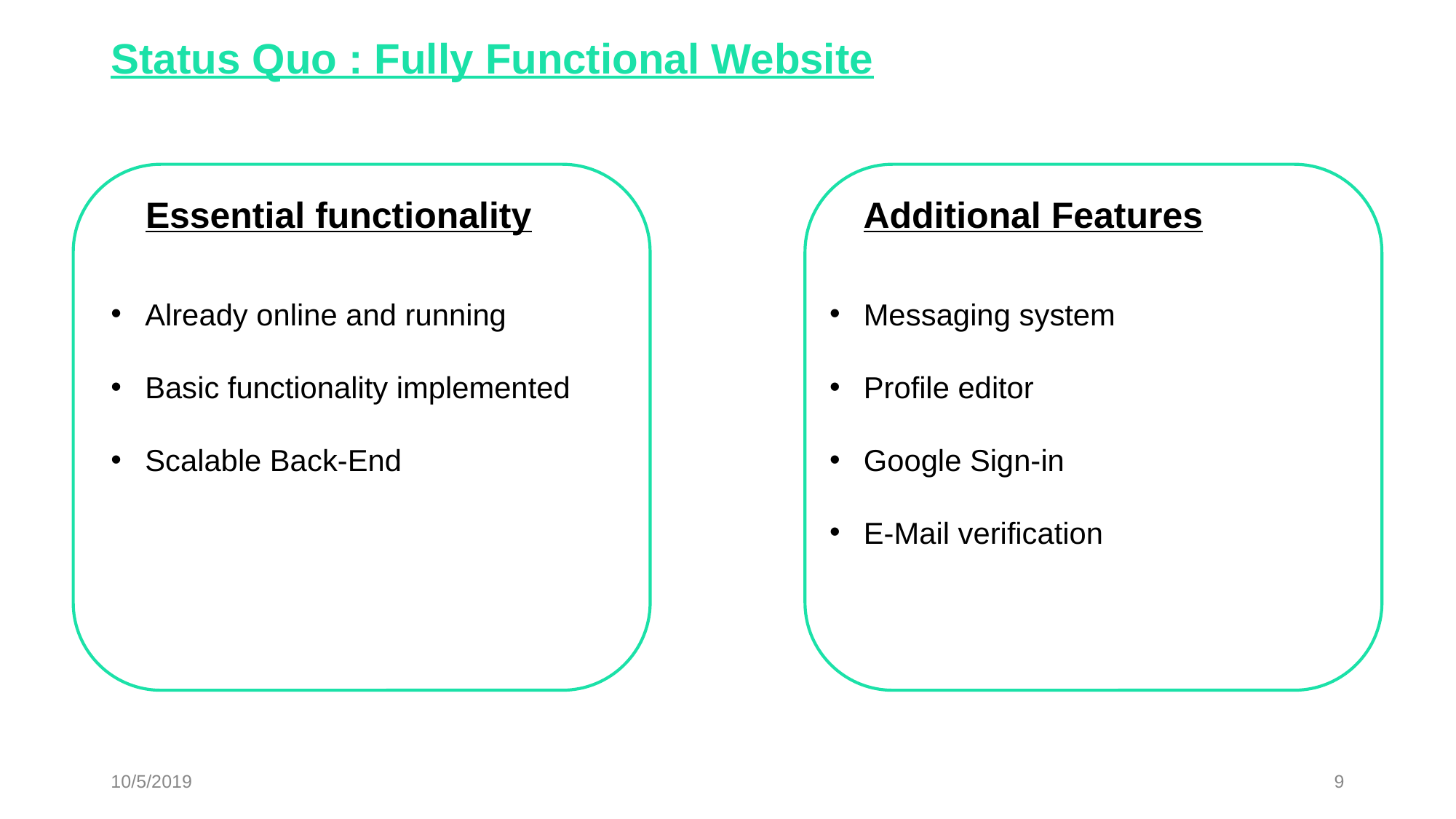

Status Quo : Fully Functional Website

Essential functionality
Additional Features
Already online and running
Basic functionality implemented
Scalable Back-End

Messaging system
Profile editor
Google Sign-in
E-Mail verification
10/5/2019
9